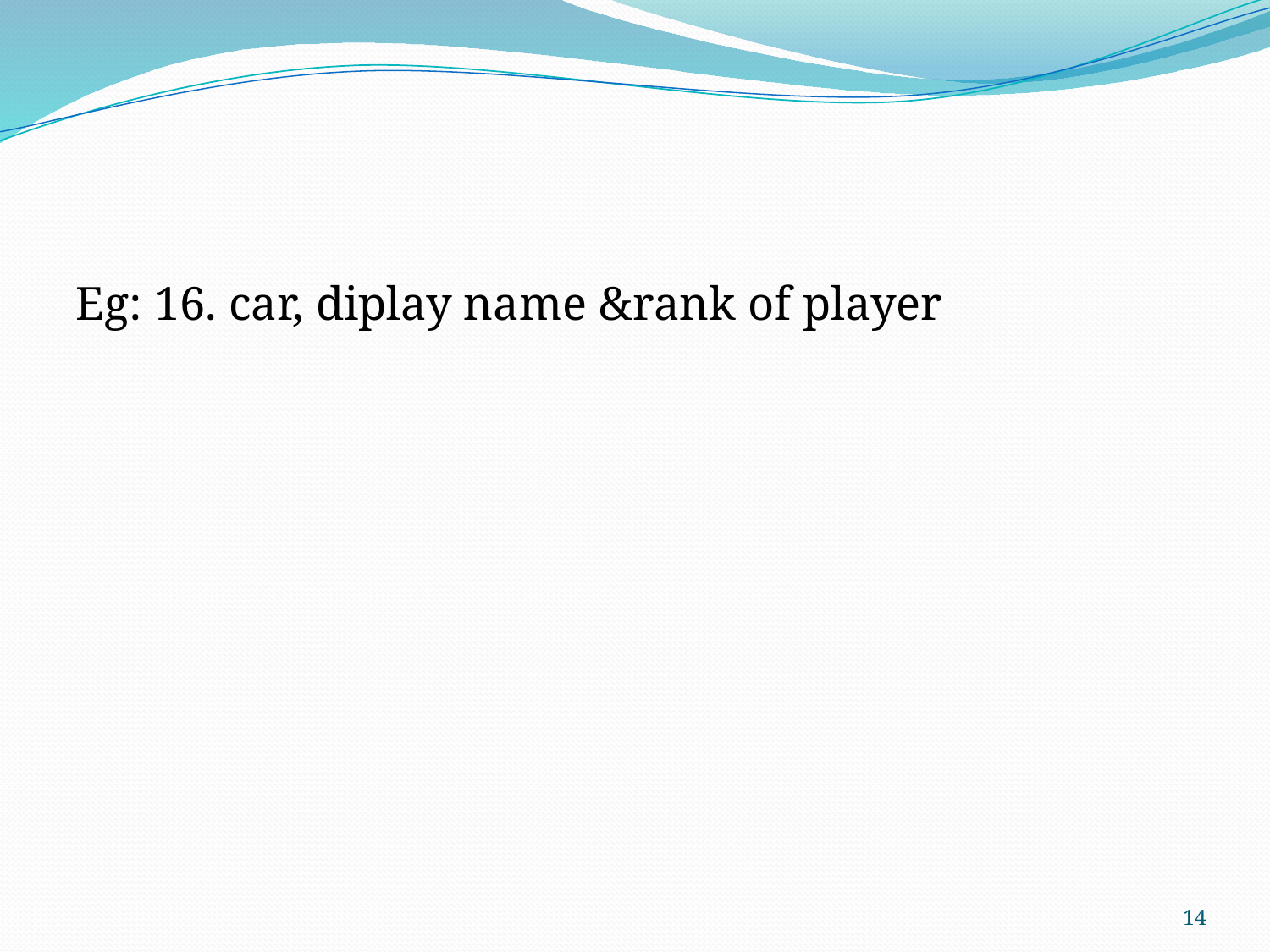

Eg: 16. car, diplay name &rank of player

14